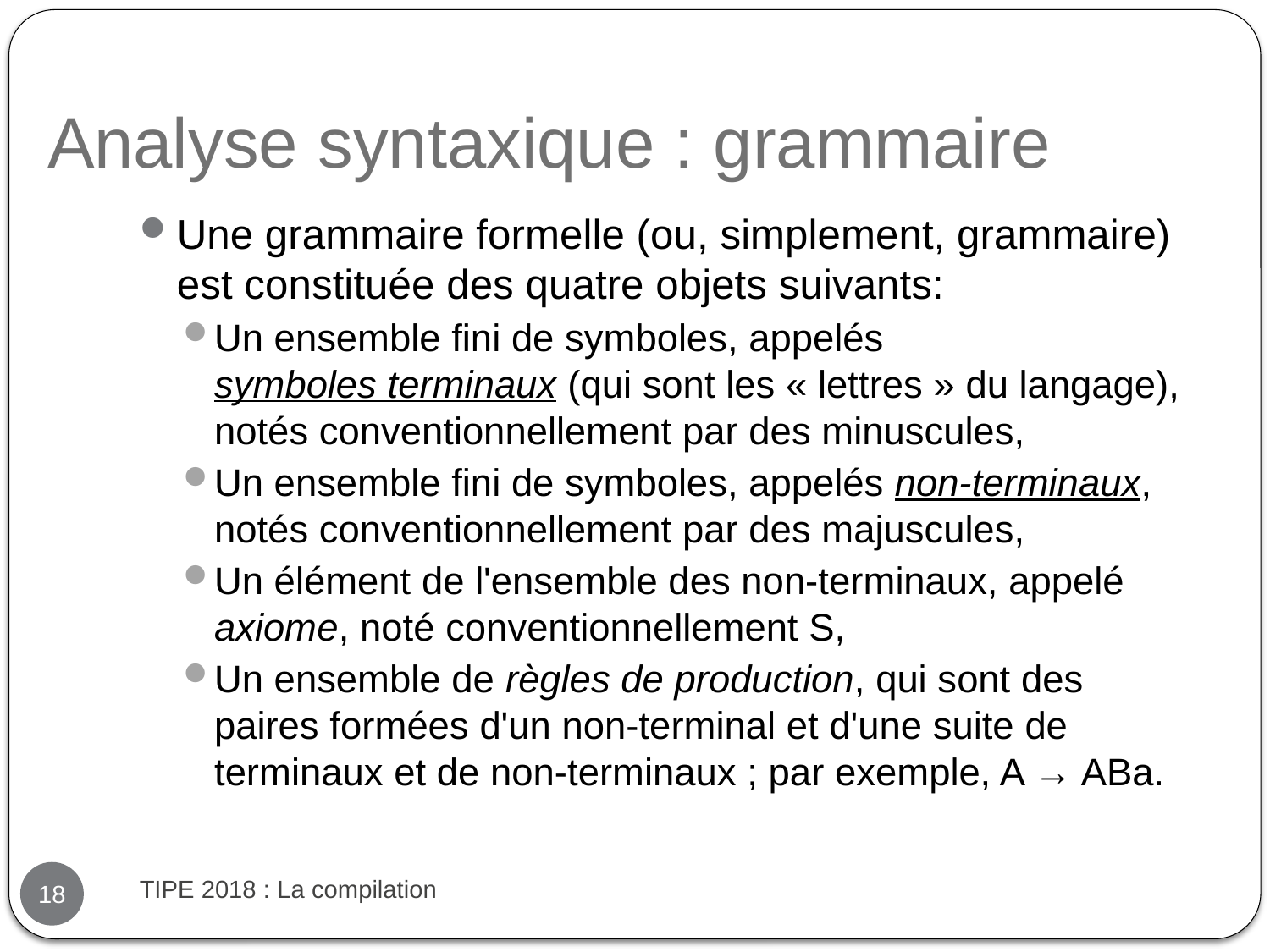

Analyse syntaxique : grammaire
Une grammaire formelle (ou, simplement, grammaire) est constituée des quatre objets suivants:
Un ensemble fini de symboles, appelés symboles terminaux (qui sont les « lettres » du langage), notés conventionnellement par des minuscules,
Un ensemble fini de symboles, appelés non-terminaux, notés conventionnellement par des majuscules,
Un élément de l'ensemble des non-terminaux, appelé axiome, noté conventionnellement S,
Un ensemble de règles de production, qui sont des paires formées d'un non-terminal et d'une suite de terminaux et de non-terminaux ; par exemple, A → ABa.

TIPE 2018 : La compilation
18